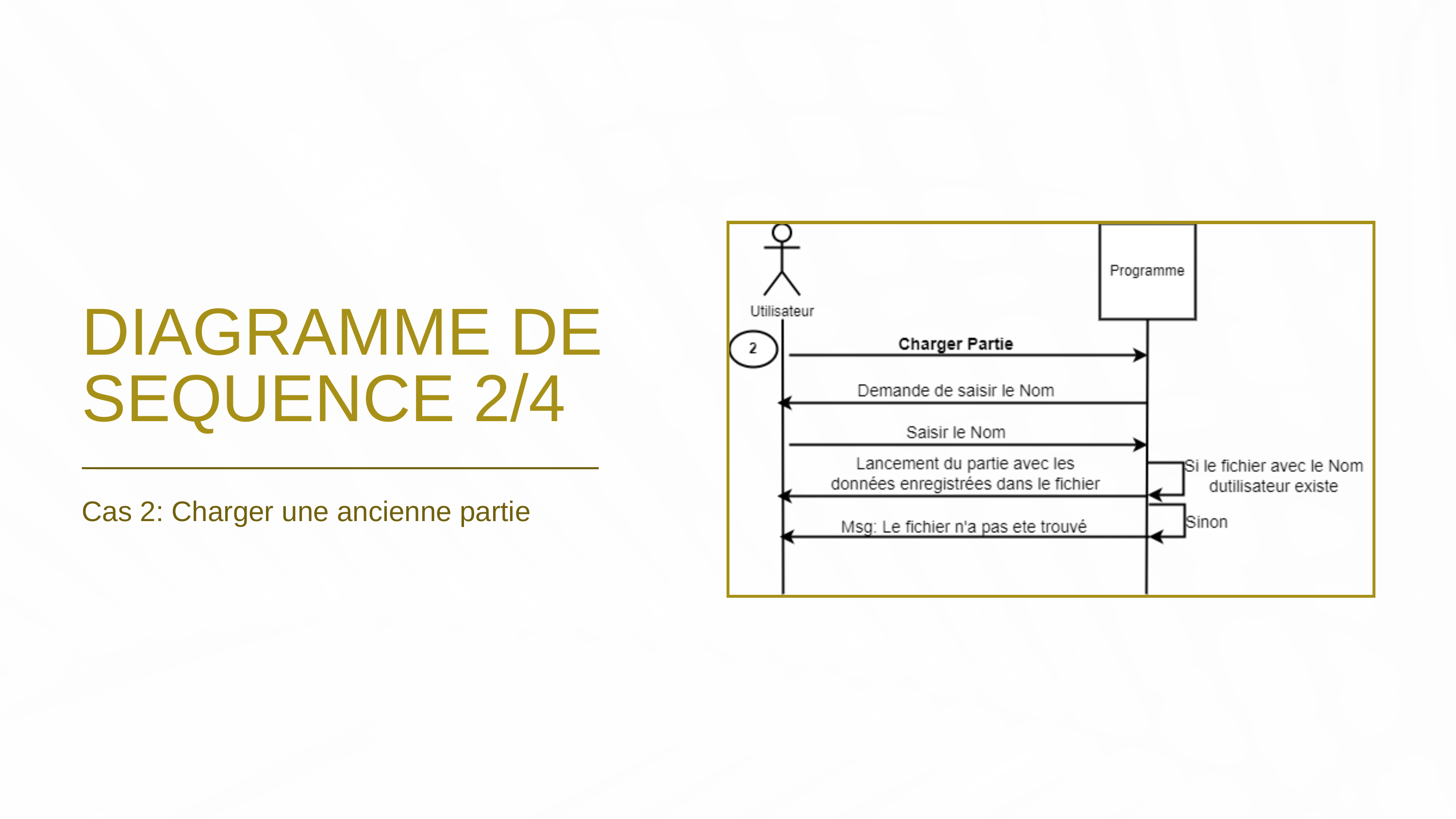

DIAGRAMME DE SEQUENCE 2/4

Cas 2: Charger une ancienne partie